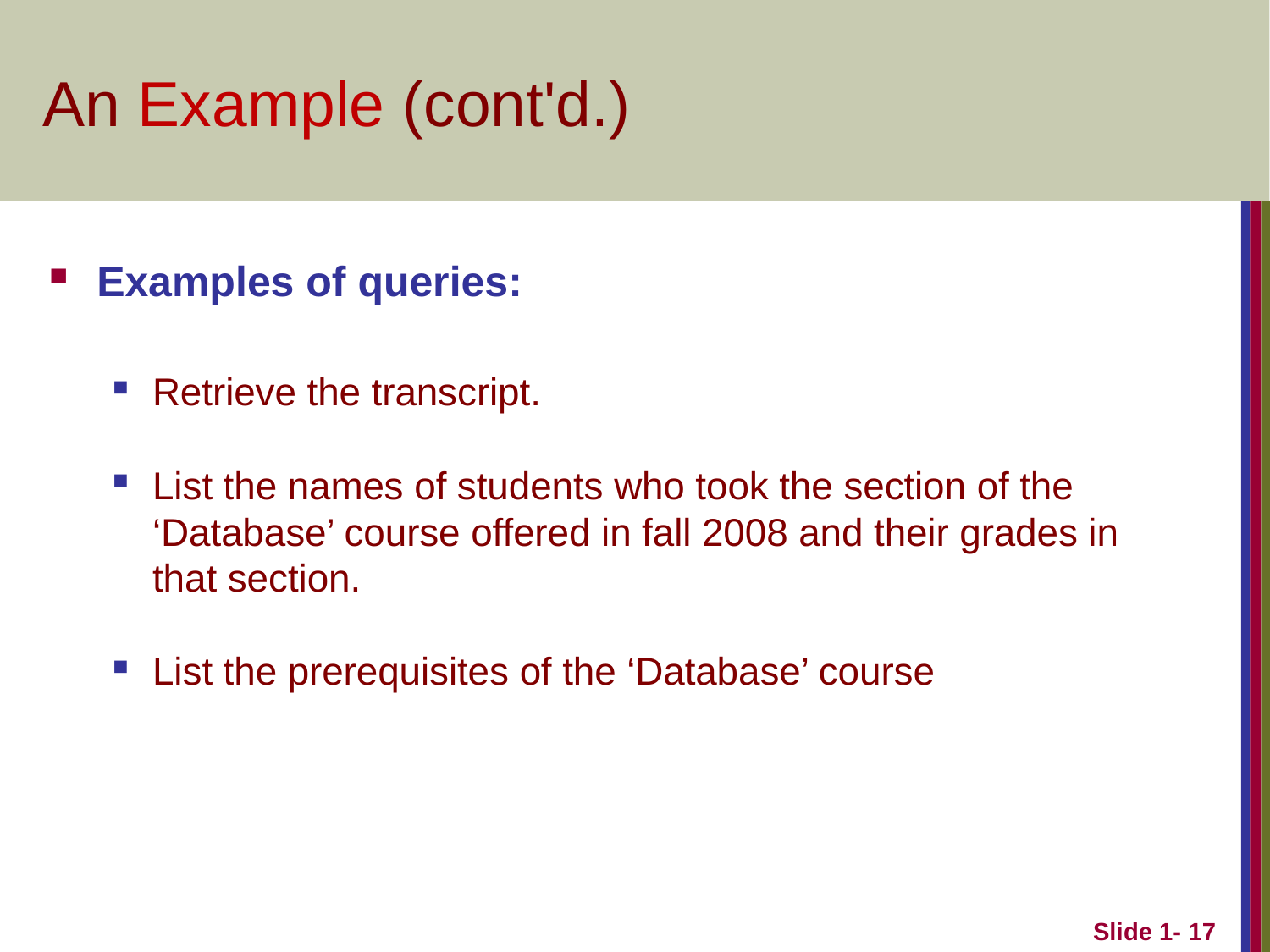

# An Example (cont'd.)
Examples of queries:

Retrieve the transcript.

List the names of students who took the section of the ‘Database’ course offered in fall 2008 and their grades in that section.

List the prerequisites of the ‘Database’ course
Slide 1- 17